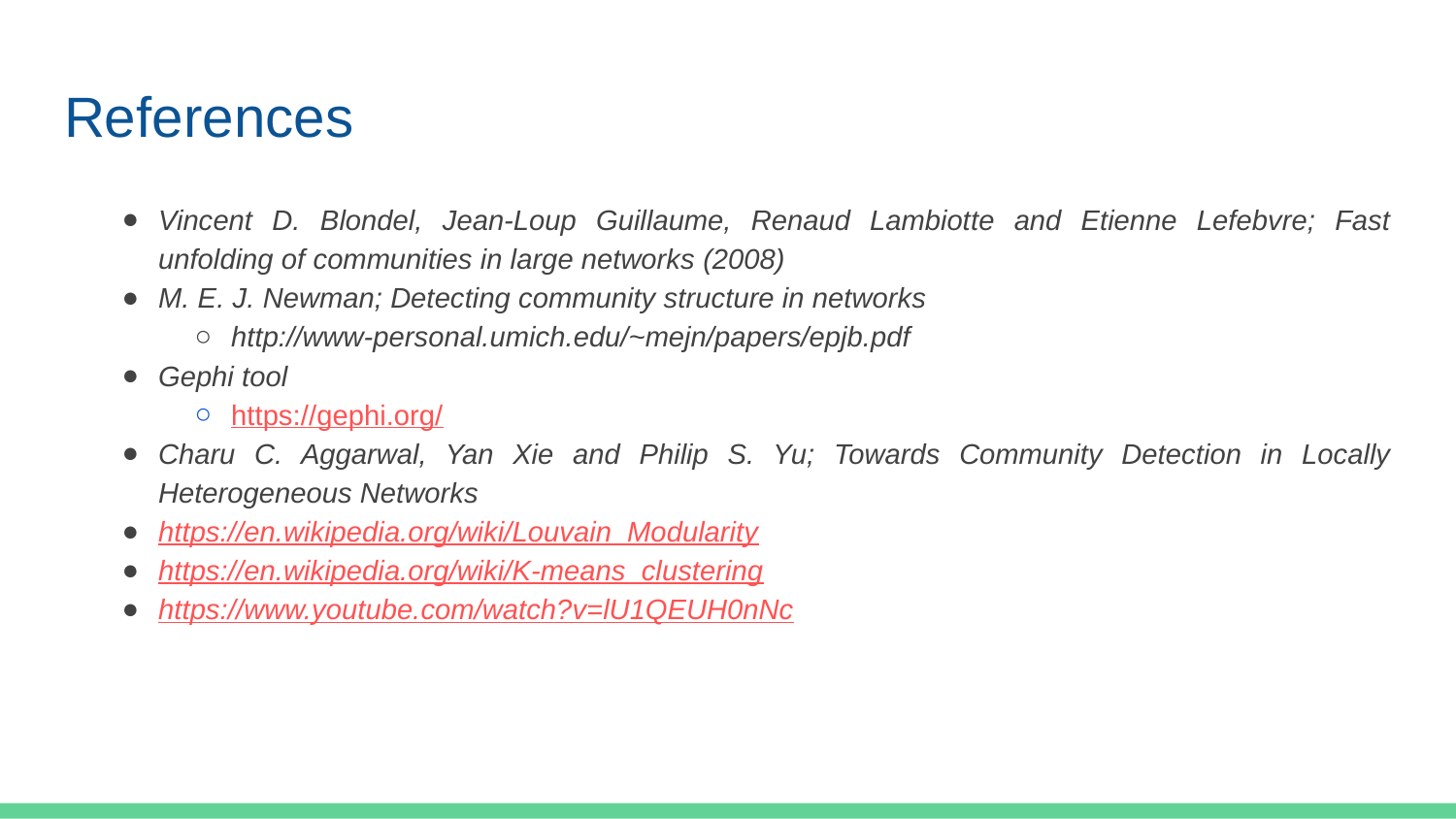

# References
Vincent D. Blondel, Jean-Loup Guillaume, Renaud Lambiotte and Etienne Lefebvre; Fast unfolding of communities in large networks (2008)
M. E. J. Newman; Detecting community structure in networks
http://www-personal.umich.edu/~mejn/papers/epjb.pdf
Gephi tool
https://gephi.org/
Charu C. Aggarwal, Yan Xie and Philip S. Yu; Towards Community Detection in Locally Heterogeneous Networks
https://en.wikipedia.org/wiki/Louvain_Modularity
https://en.wikipedia.org/wiki/K-means_clustering
https://www.youtube.com/watch?v=lU1QEUH0nNc